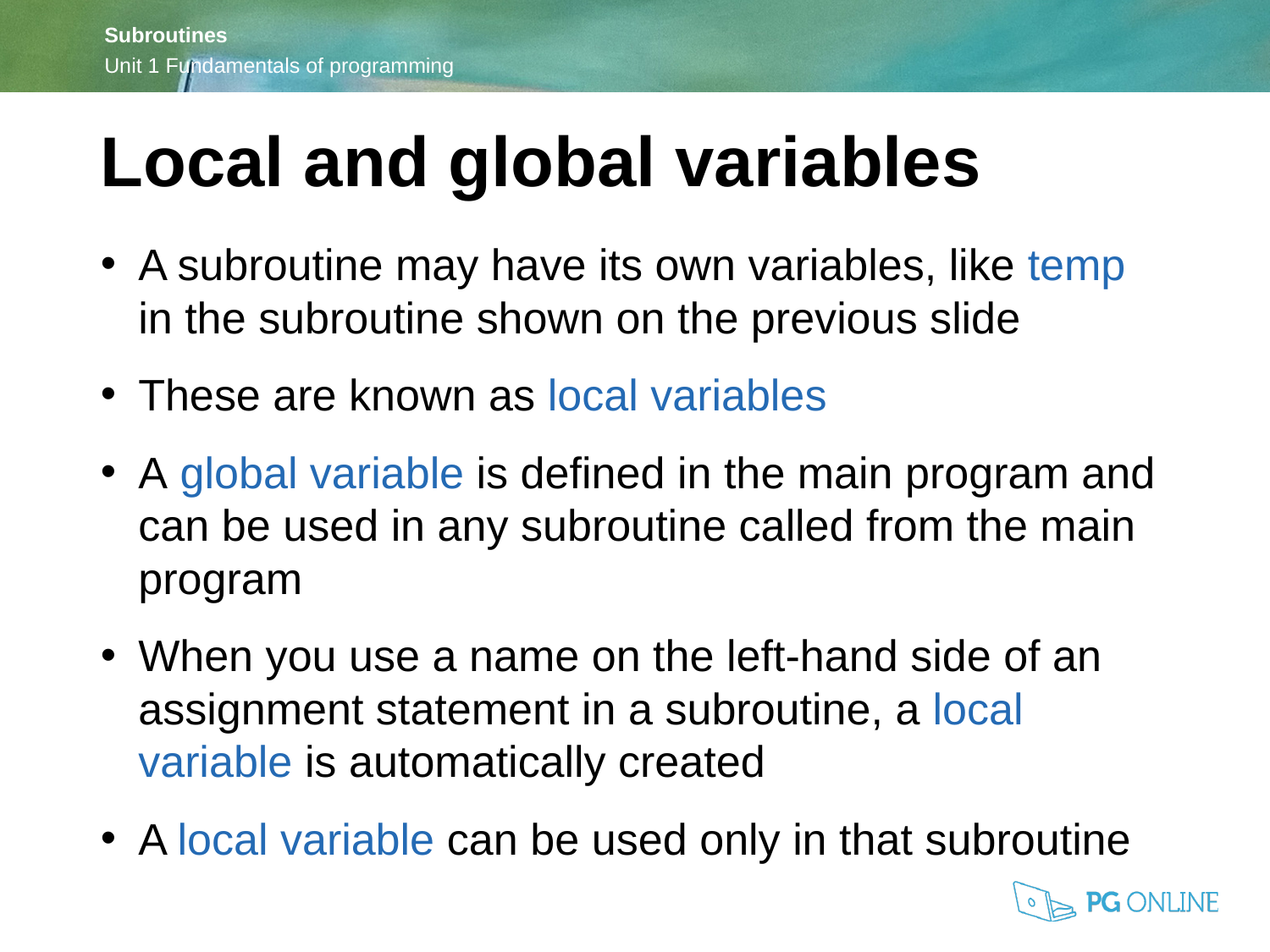

Local and global variables
A subroutine may have its own variables, like temp in the subroutine shown on the previous slide
These are known as local variables
A global variable is defined in the main program and can be used in any subroutine called from the main program
When you use a name on the left-hand side of an assignment statement in a subroutine, a local variable is automatically created
A local variable can be used only in that subroutine